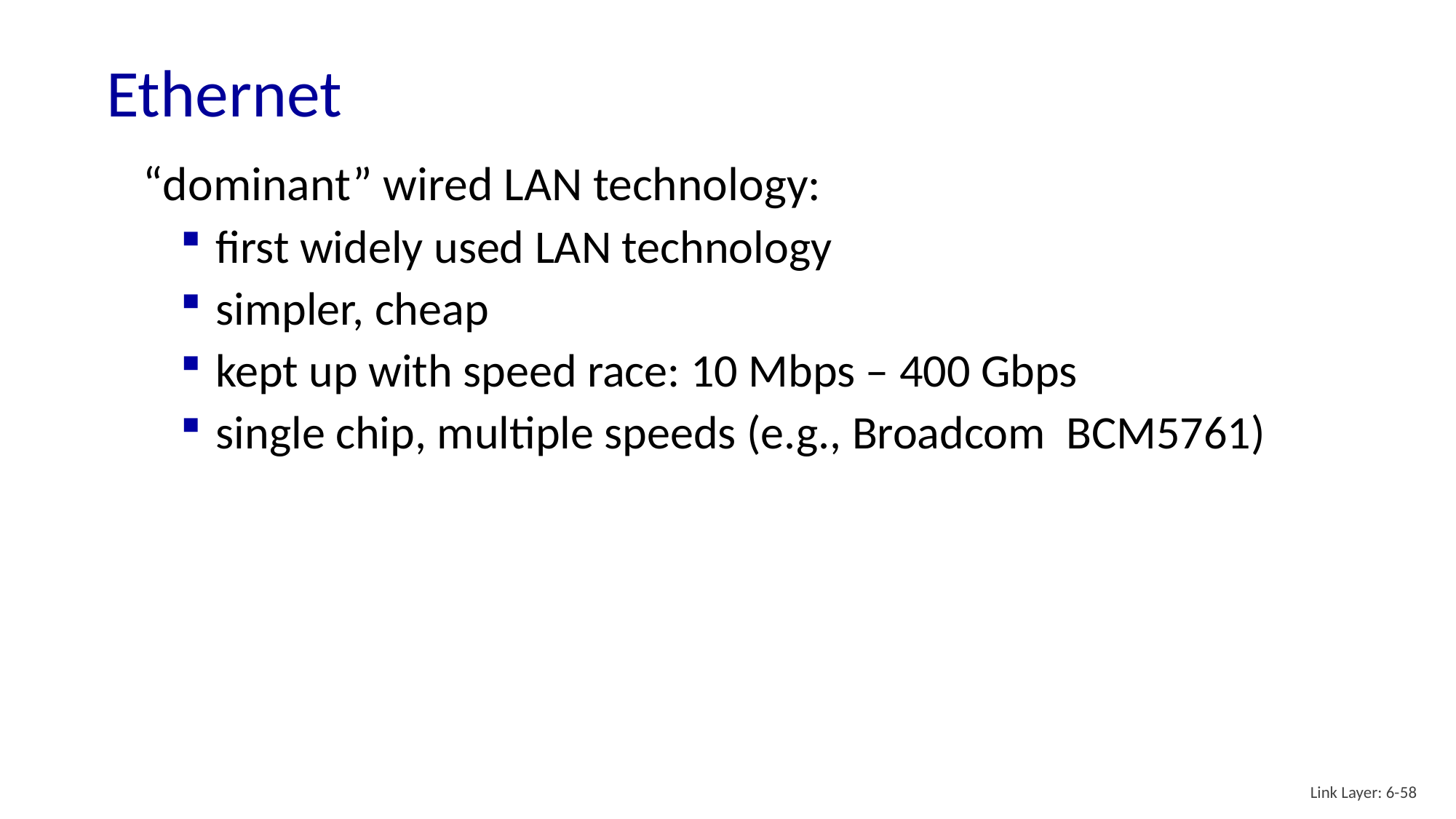

# Ethernet
“dominant” wired LAN technology:
first widely used LAN technology
simpler, cheap
kept up with speed race: 10 Mbps – 400 Gbps
single chip, multiple speeds (e.g., Broadcom  BCM5761)

Link Layer: 6-58